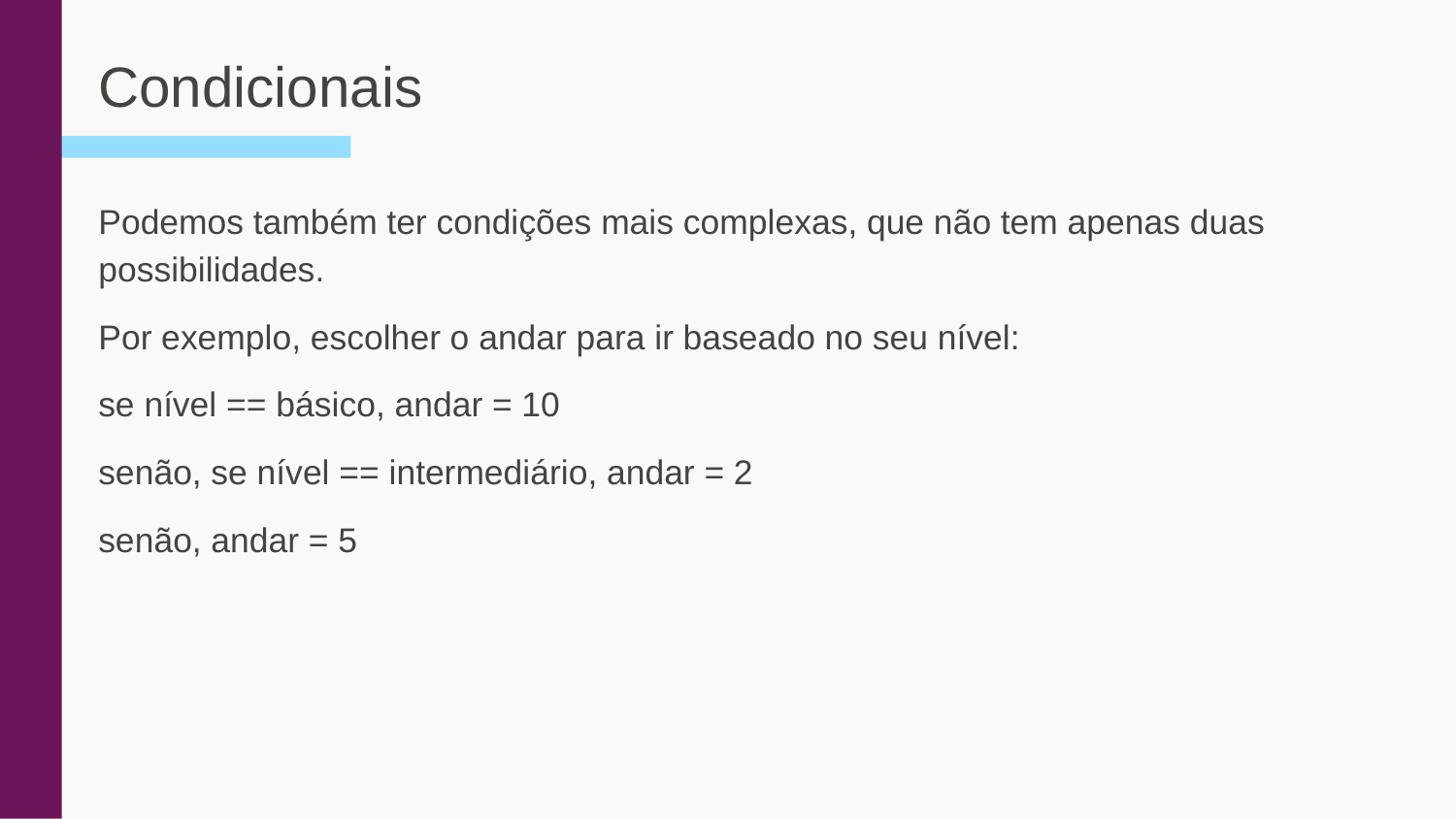

# Condicionais
Podemos também ter condições mais complexas, que não tem apenas duas possibilidades.
Por exemplo, escolher o andar para ir baseado no seu nível:
se nível == básico, andar = 10
senão, se nível == intermediário, andar = 2
senão, andar = 5